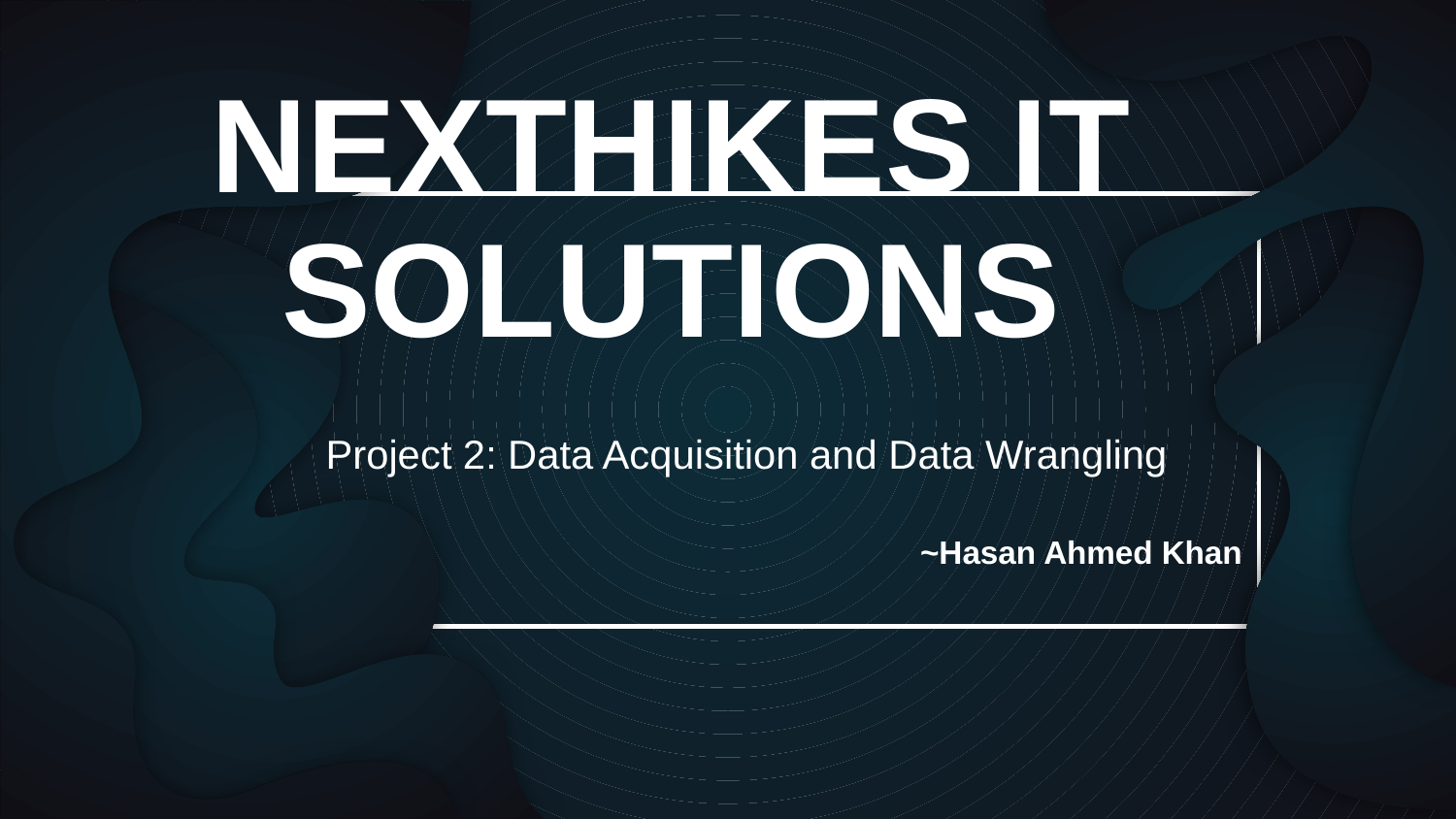

# NEXTHIKES IT SOLUTIONS
Project 2: Data Acquisition and Data Wrangling

~Hasan Ahmed Khan